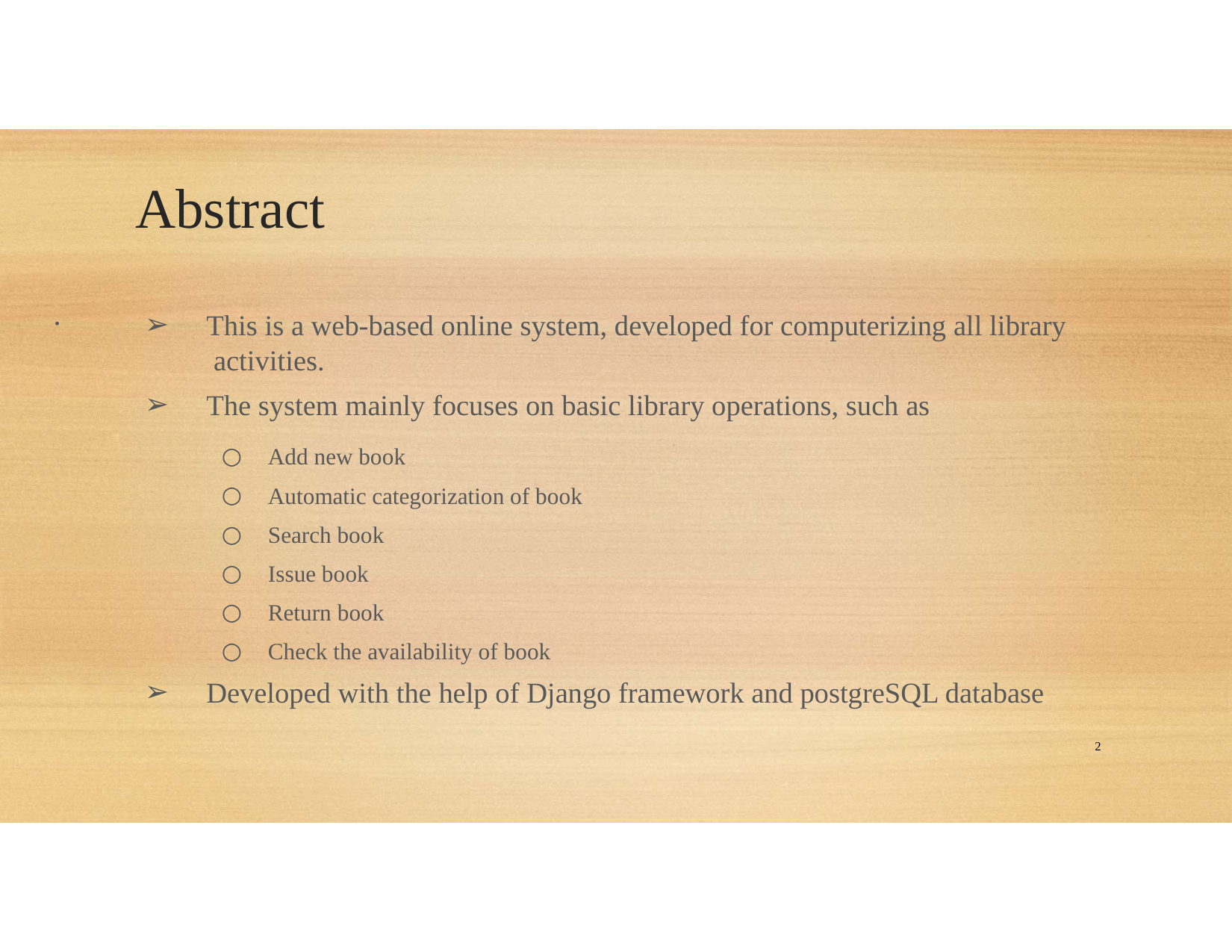

# Abstract
.
This is a web-based online system, developed for computerizing all library  activities.
The system mainly focuses on basic library operations, such as
Add new book
Automatic categorization of book
Search book
Issue book
Return book
Check the availability of book
Developed with the help of Django framework and postgreSQL database
2